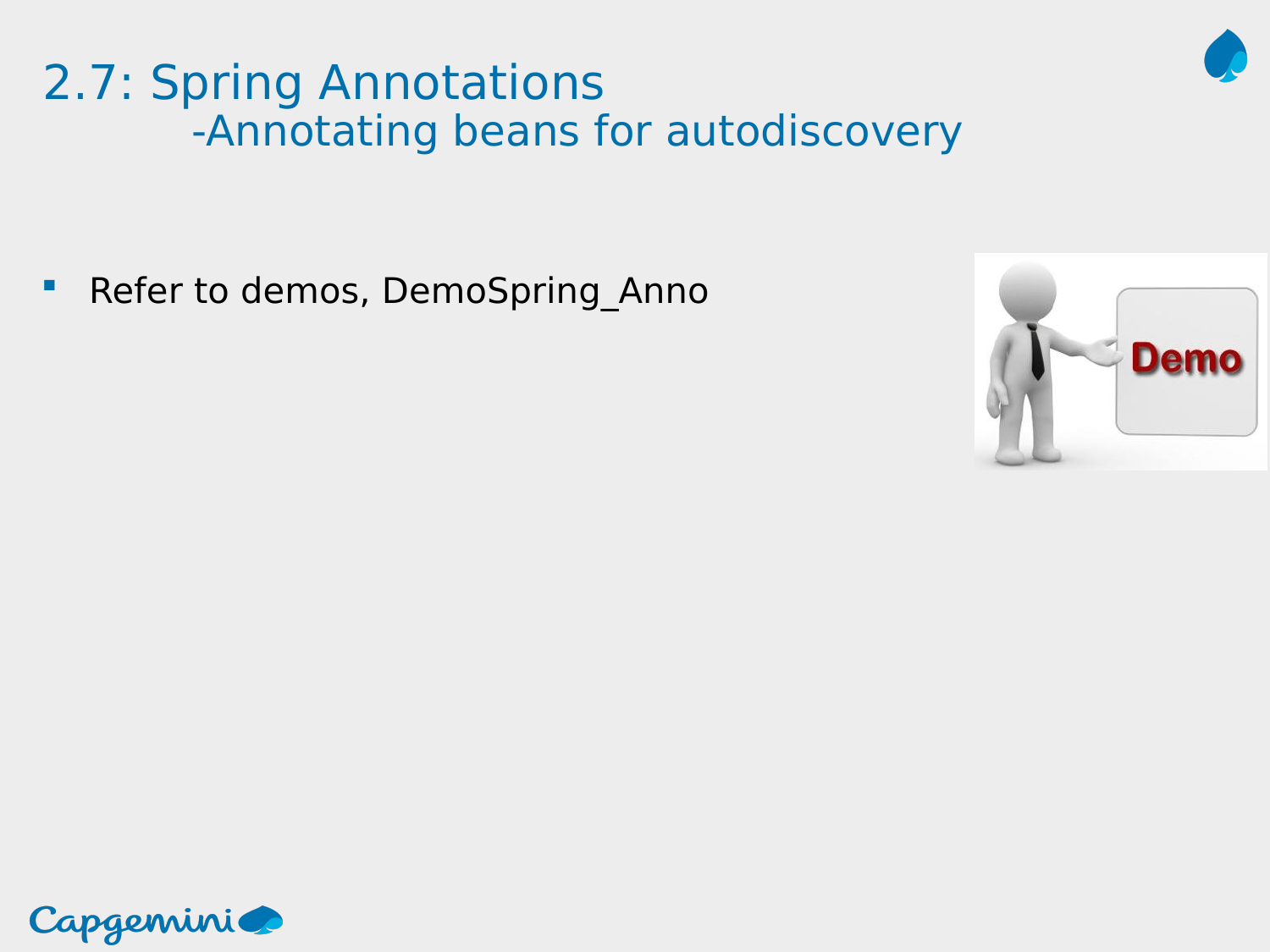

# 2.7: Spring Annotations -Annotating beans for autodiscovery

Refer to demos, DemoSpring_Anno